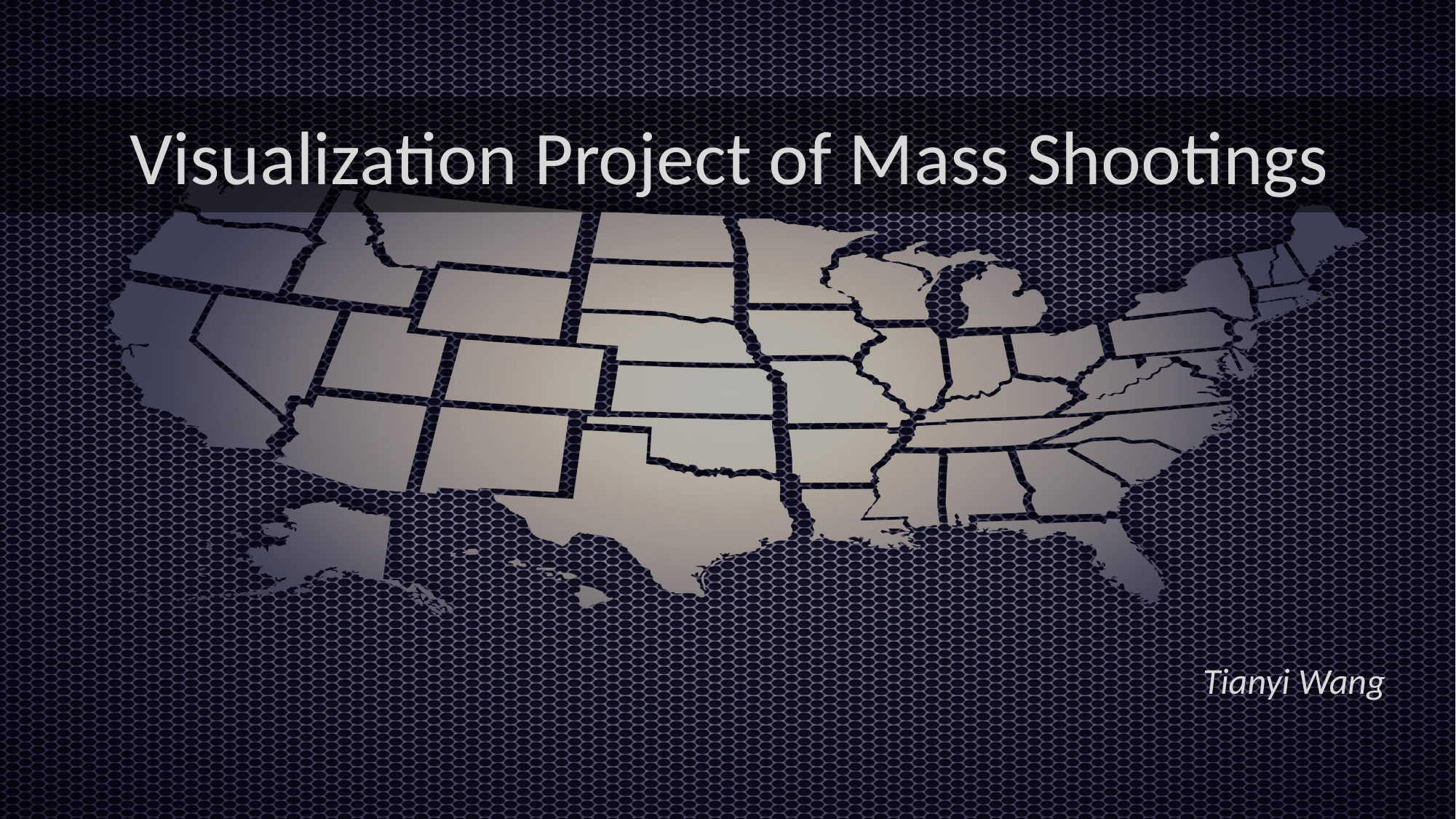

Visualization Project of Mass Shootings
Tianyi Wang